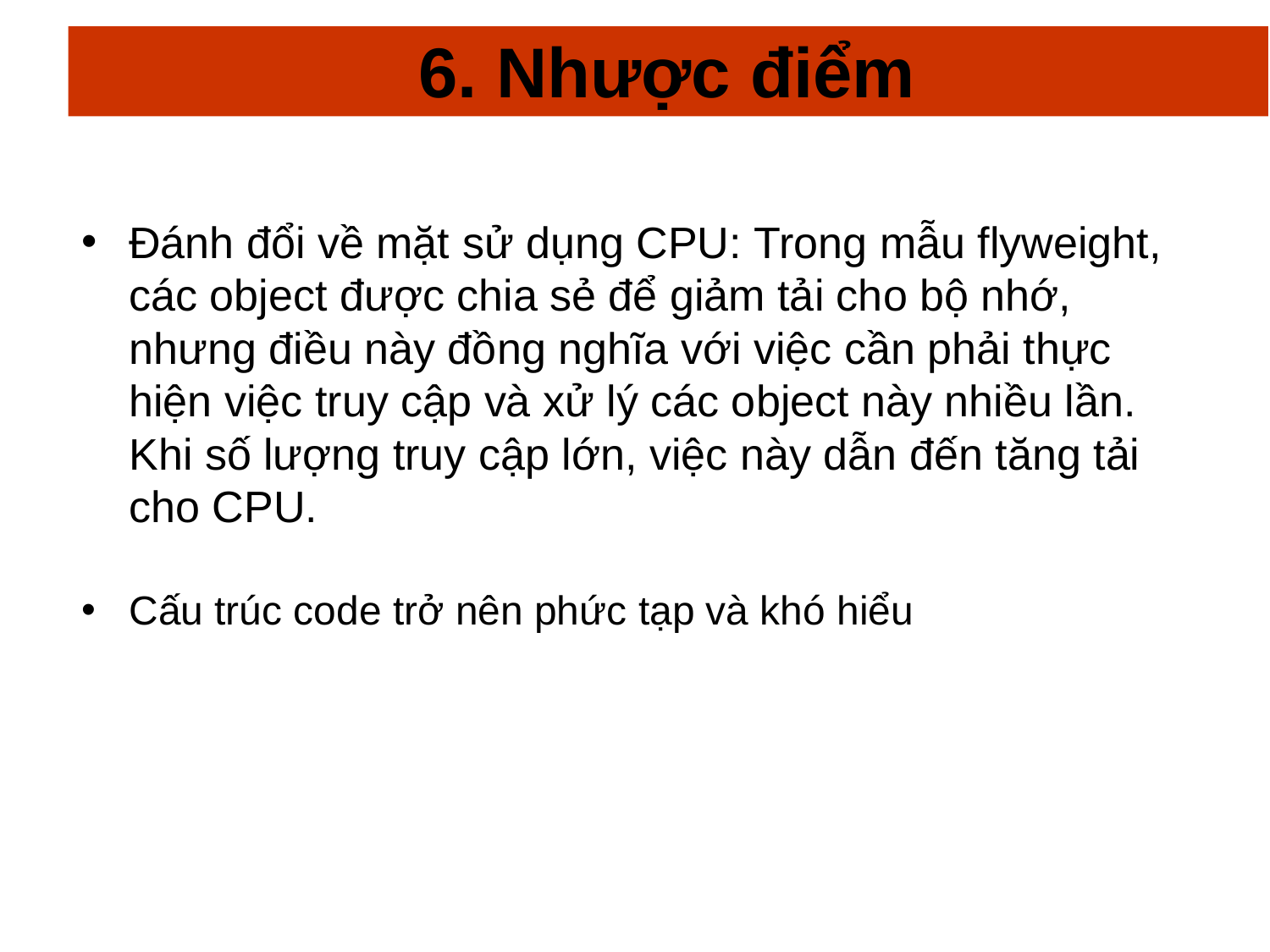

# 6. Nhược điểm
Đánh đổi về mặt sử dụng CPU: Trong mẫu flyweight, các object được chia sẻ để giảm tải cho bộ nhớ, nhưng điều này đồng nghĩa với việc cần phải thực hiện việc truy cập và xử lý các object này nhiều lần. Khi số lượng truy cập lớn, việc này dẫn đến tăng tải cho CPU.

Cấu trúc code trở nên phức tạp và khó hiểu